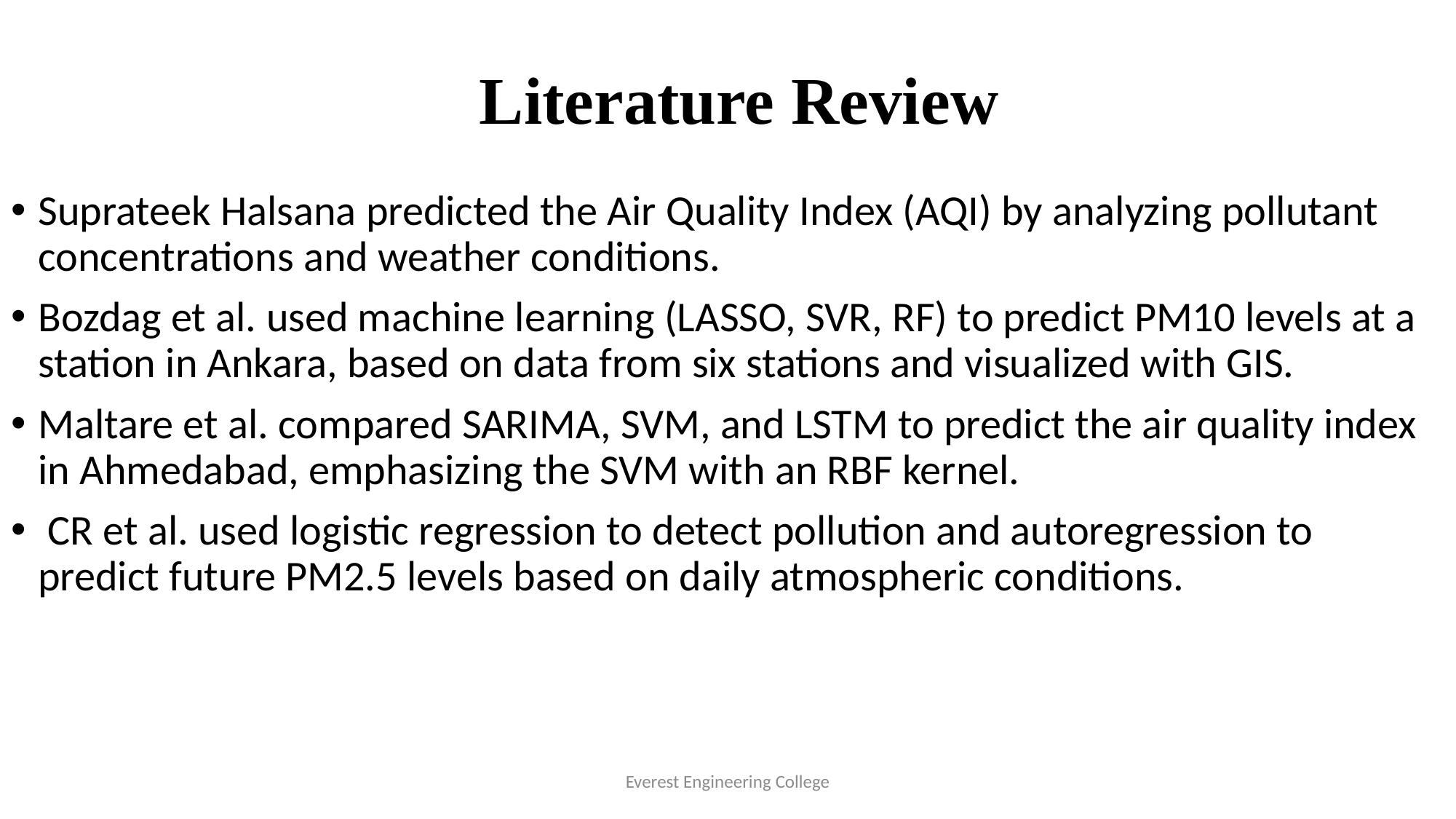

# Literature Review
Suprateek Halsana predicted the Air Quality Index (AQI) by analyzing pollutant concentrations and weather conditions.
Bozdag et al. used machine learning (LASSO, SVR, RF) to predict PM10 levels at a station in Ankara, based on data from six stations and visualized with GIS.
Maltare et al. compared SARIMA, SVM, and LSTM to predict the air quality index in Ahmedabad, emphasizing the SVM with an RBF kernel.
 CR et al. used logistic regression to detect pollution and autoregression to predict future PM2.5 levels based on daily atmospheric conditions.

Everest Engineering College
6